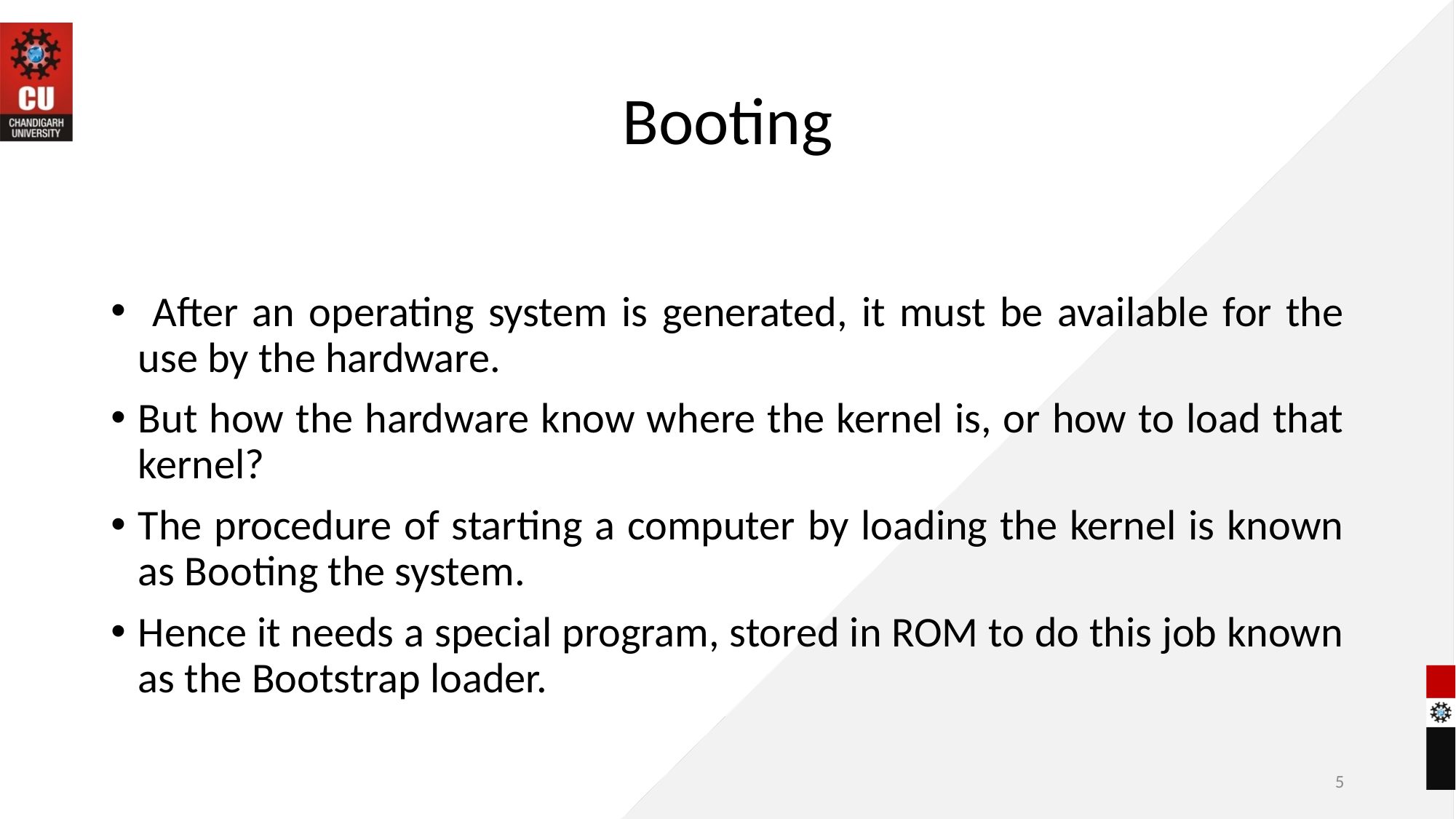

# Booting

 After an operating system is generated, it must be available for the use by the hardware.
But how the hardware know where the kernel is, or how to load that kernel?
The procedure of starting a computer by loading the kernel is known as Booting the system.
Hence it needs a special program, stored in ROM to do this job known as the Bootstrap loader.
5